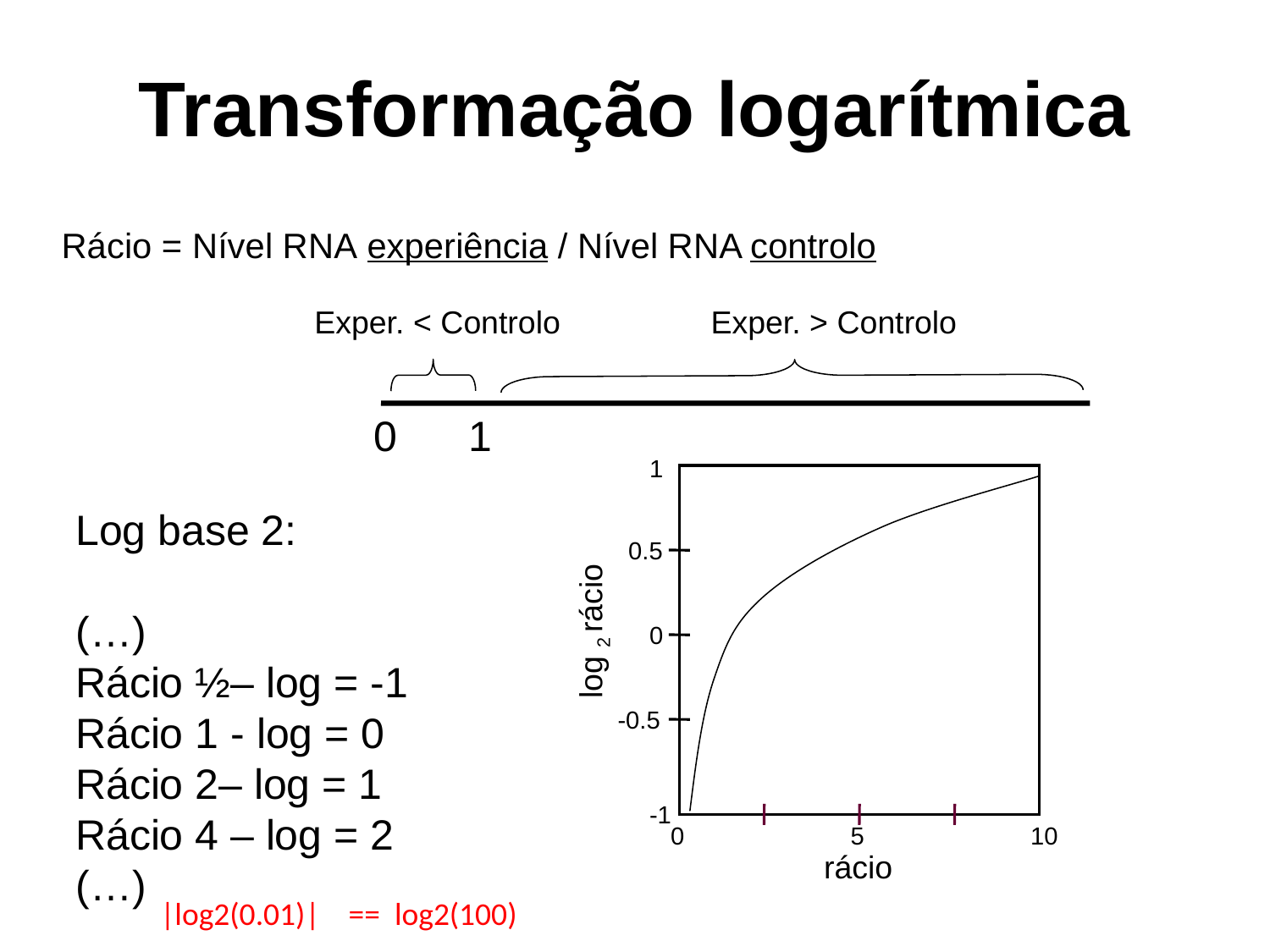

# Transformação logarítmica

Rácio = Nível RNA experiência / Nível RNA controlo

Exper. < Controlo                 Exper. > Controlo

0      1

1

0.5

log 2 rácio
0

-0.5

-1

0
5
10
rácio
Log base 2:

(…)
Rácio ½– log = -1
Rácio 1 - log = 0
Rácio 2– log = 1
Rácio 4 – log = 2
(…)

|log2(0.01)|    ==  log2(100)